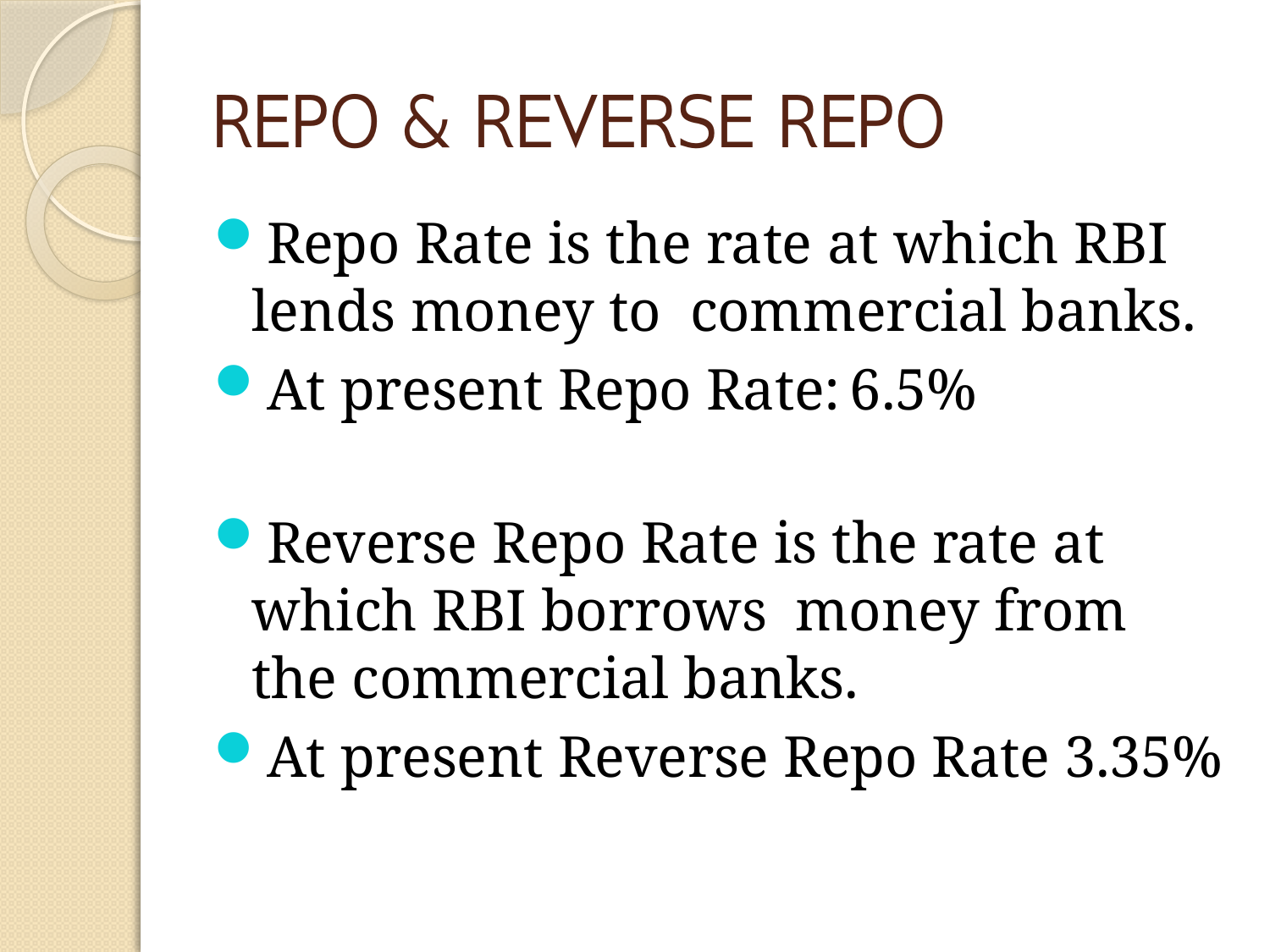

# REPO & REVERSE REPO
Repo Rate is the rate at which RBI lends money to  commercial banks.
At present Repo Rate: 6.5%

Reverse Repo Rate is the rate at which RBI borrows  money from the commercial banks.
At present Reverse Repo Rate 3.35%